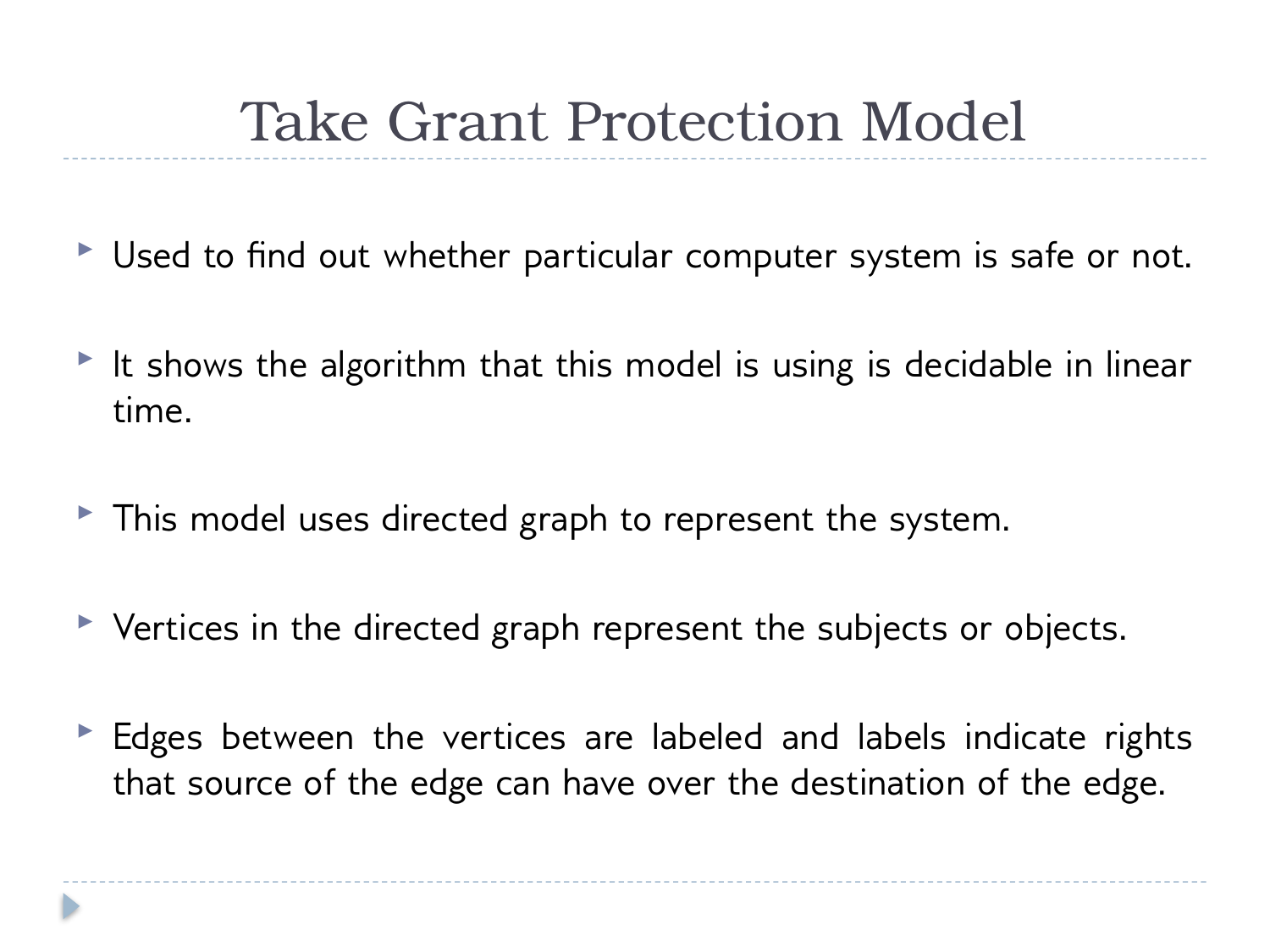

# Take Grant Protection Model

Used to find out whether particular computer system is safe or not.

It shows the algorithm that this model is using is decidable in linear time.

This model uses directed graph to represent the system.

Vertices in the directed graph represent the subjects or objects.

Edges between the vertices are labeled and labels indicate rights that source of the edge can have over the destination of the edge.